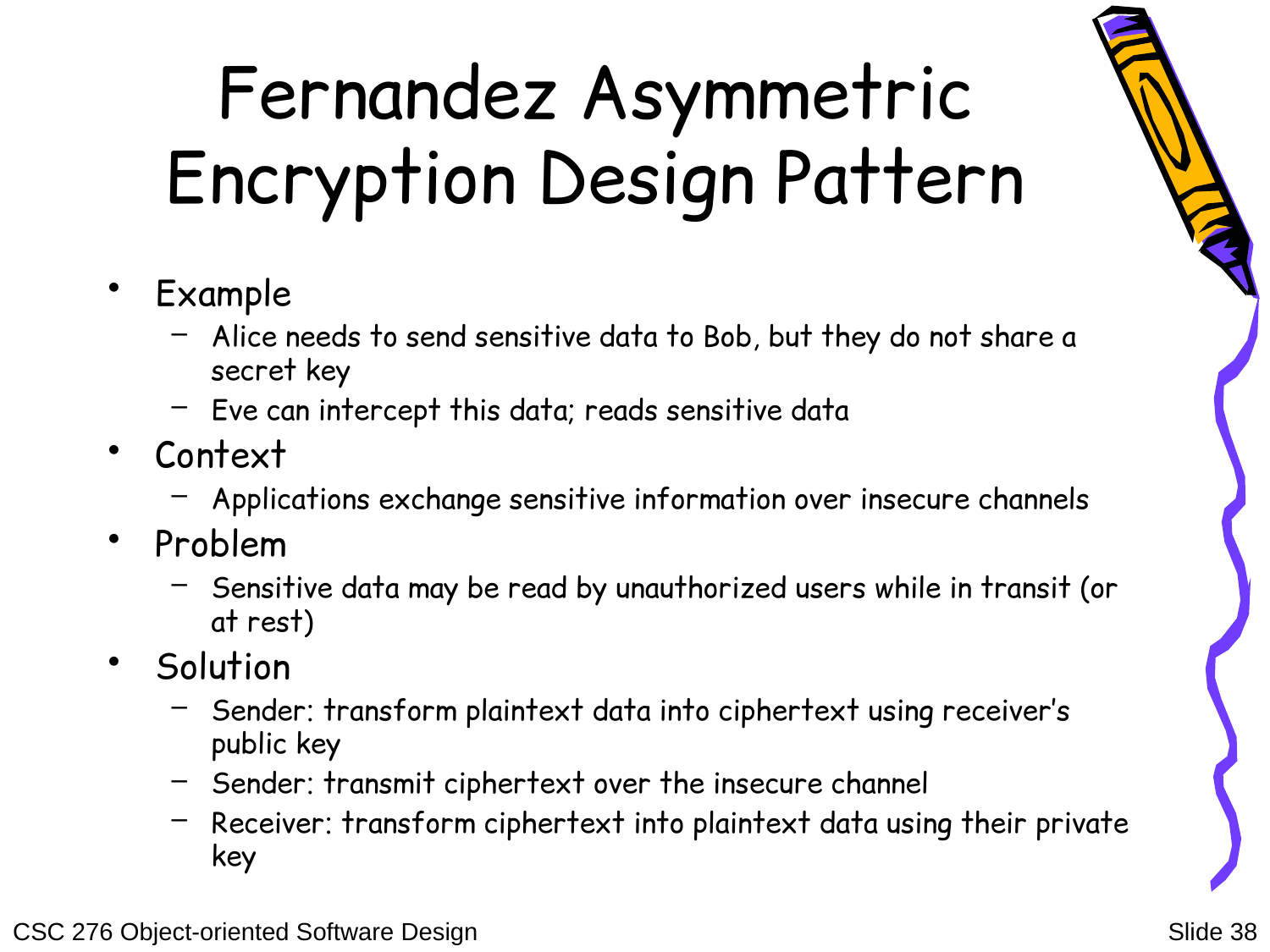

# Fernandez Asymmetric Encryption Design Pattern
Example
Alice needs to send sensitive data to Bob, but they do not share a secret key
Eve can intercept this data; reads sensitive data
Context
Applications exchange sensitive information over insecure channels
Problem
Sensitive data may be read by unauthorized users while in transit (or at rest)
Solution
Sender: transform plaintext data into ciphertext using receiver’s public key
Sender: transmit ciphertext over the insecure channel
Receiver: transform ciphertext into plaintext data using their private key